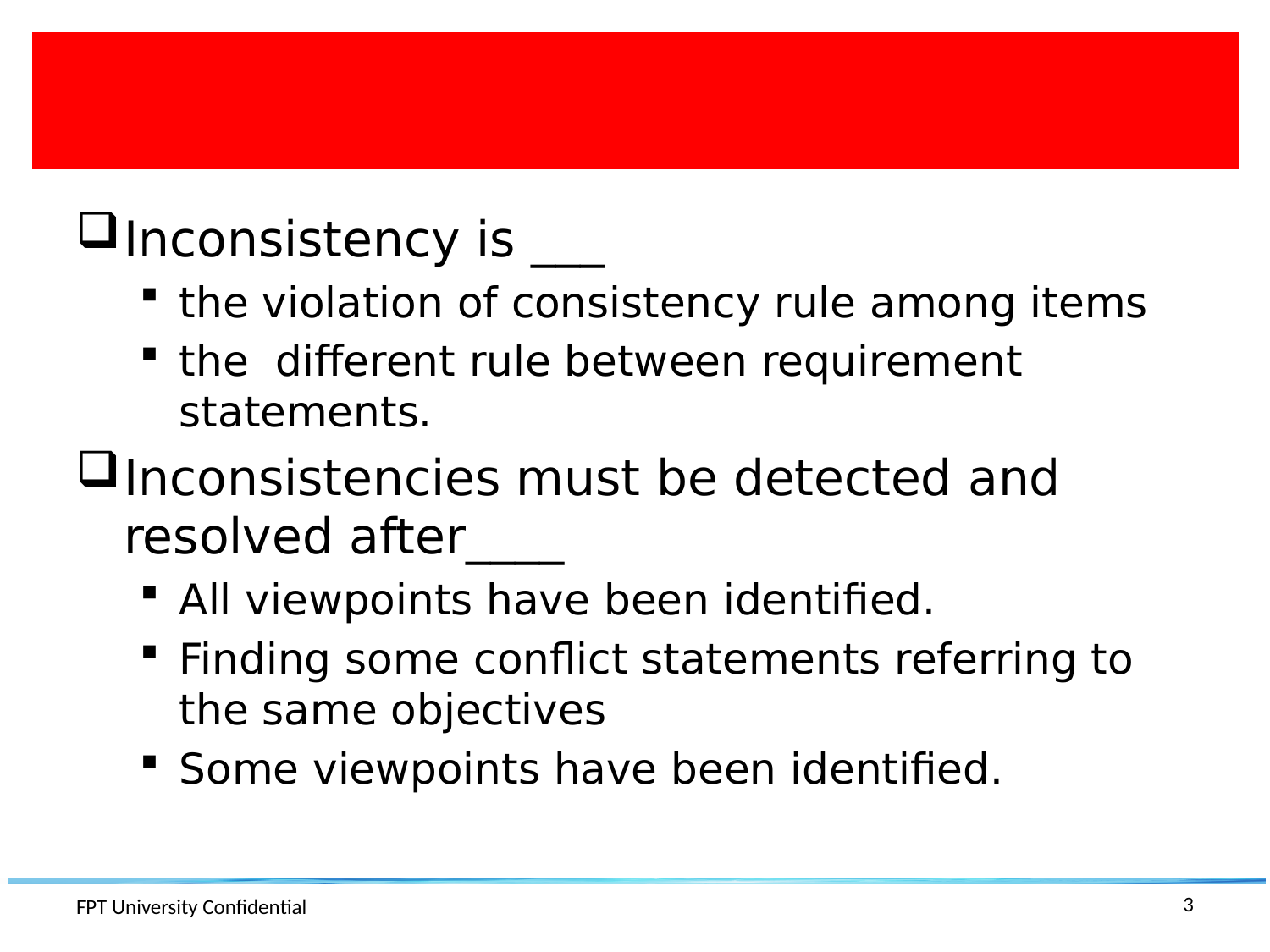

#
Inconsistency is ___
the violation of consistency rule among items
the  different rule between requirement statements.
Inconsistencies must be detected and resolved after____
All viewpoints have been identified.
Finding some conflict statements referring to the same objectives
Some viewpoints have been identified.